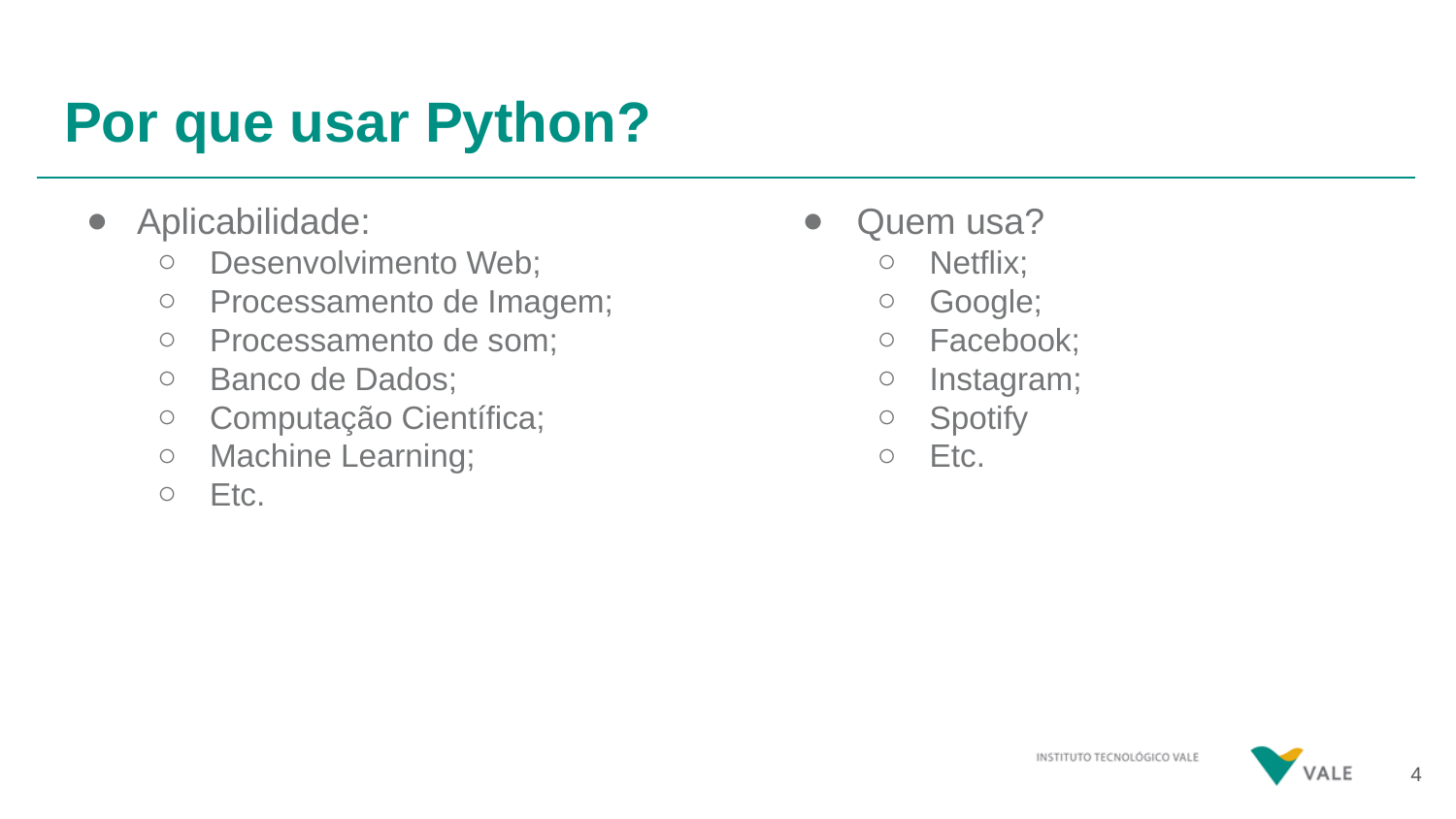

# Por que usar Python?
Aplicabilidade:
Desenvolvimento Web;
Processamento de Imagem;
Processamento de som;
Banco de Dados;
Computação Científica;
Machine Learning;
Etc.
Quem usa?
Netflix;
Google;
Facebook;
Instagram;
Spotify
Etc.
4